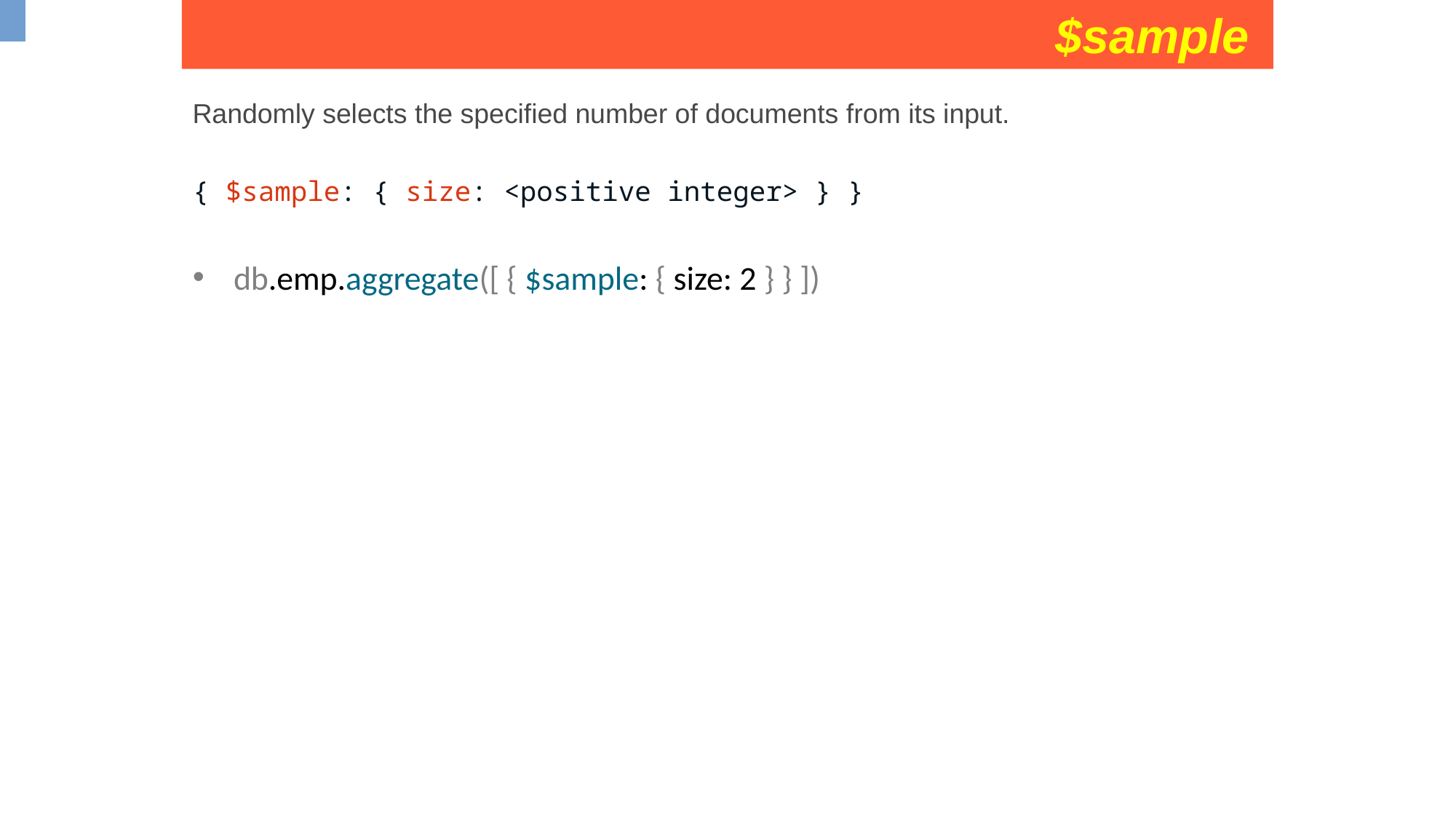

$sample
Randomly selects the specified number of documents from its input.
{ $sample: { size: <positive integer> } }
db.emp.aggregate([ { $sample: { size: 2 } } ])